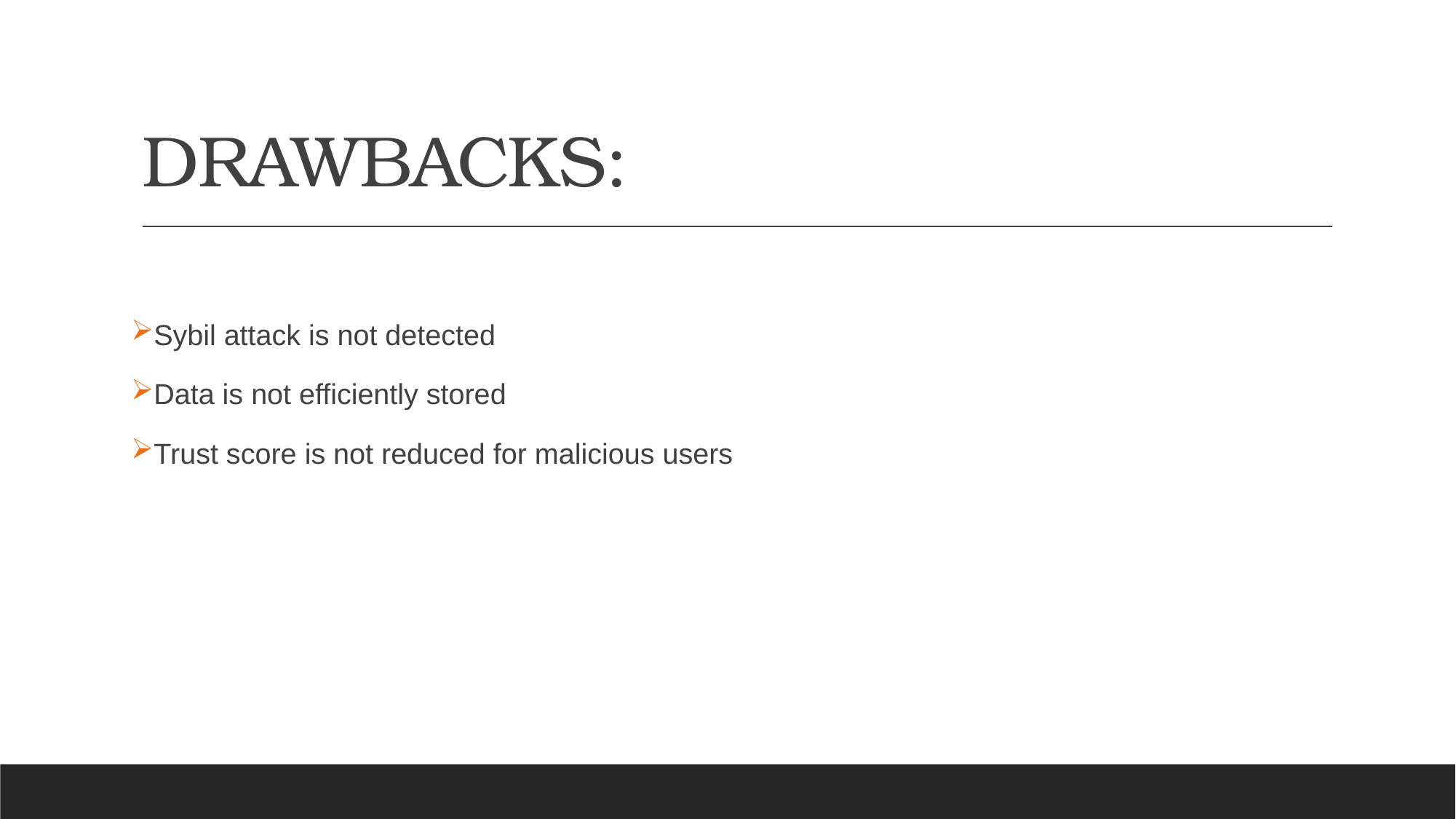

# DRAWBACKS:

Sybil attack is not detected
Data is not efficiently stored
Trust score is not reduced for malicious users